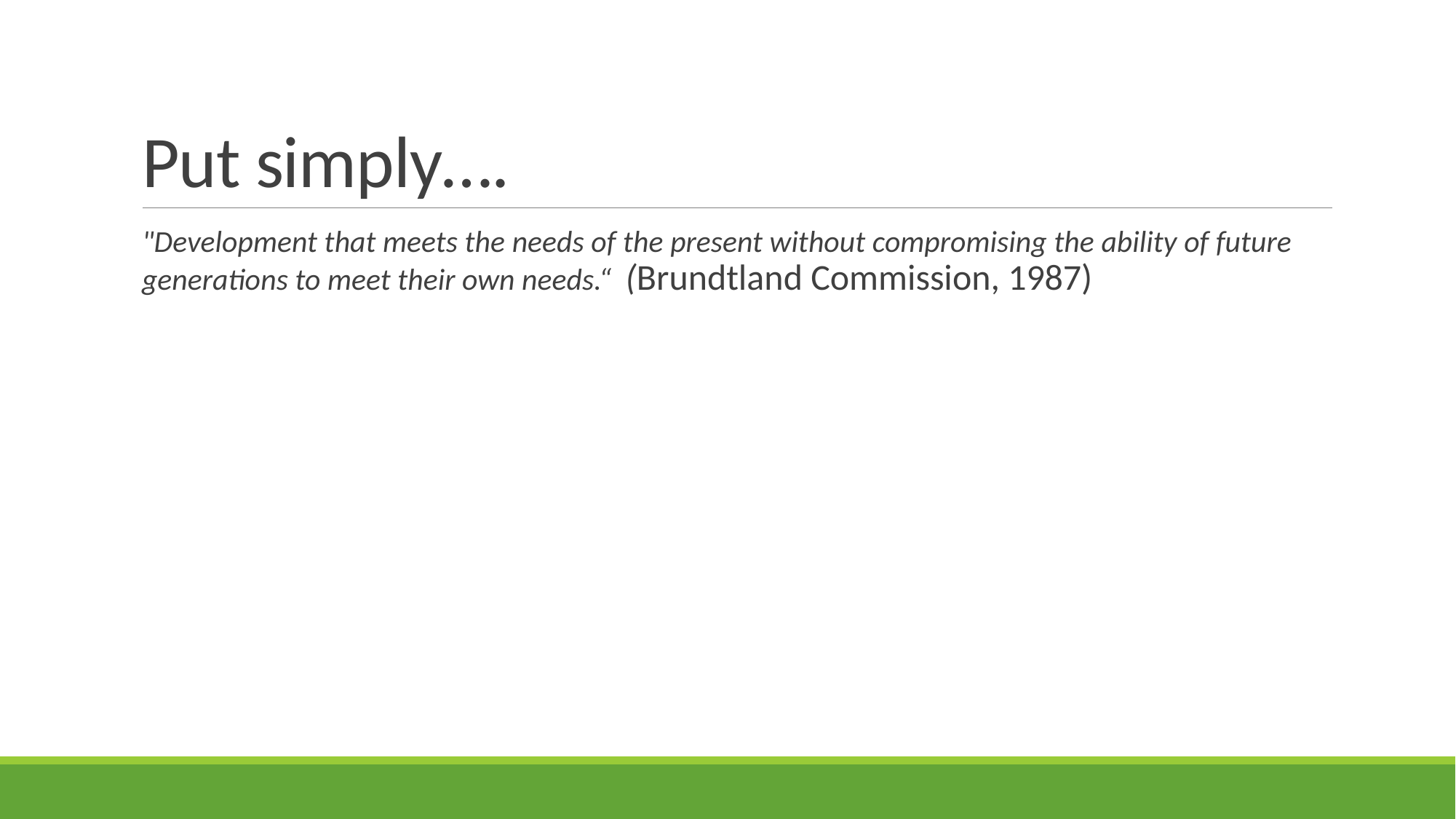

# Put simply….
"Development that meets the needs of the present without compromising the ability of future generations to meet their own needs.“  (Brundtland Commission, 1987)